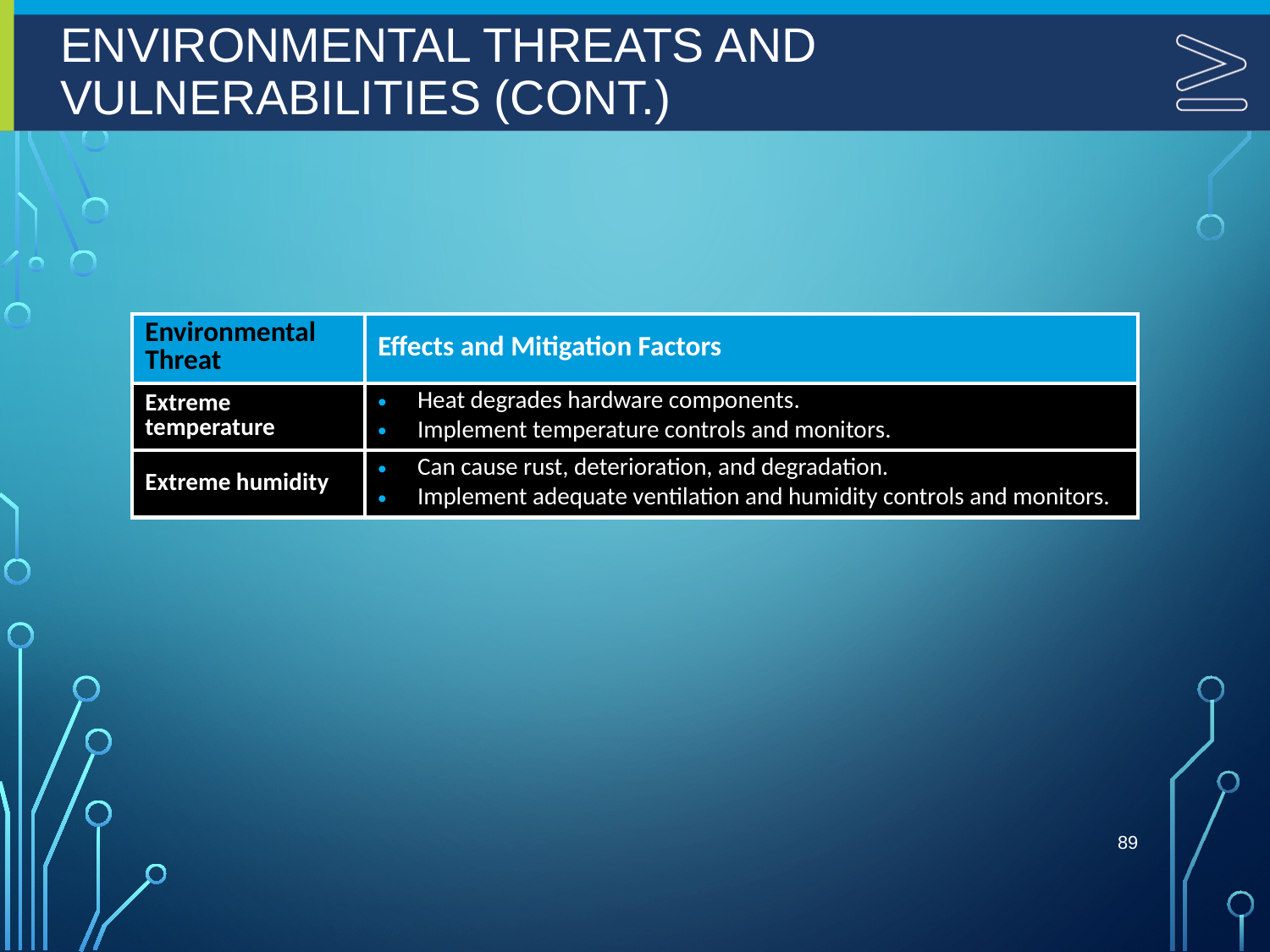

# Environmental Threats and Vulnerabilities (Cont.)
| Environmental Threat | Effects and Mitigation Factors |
| --- | --- |
| Extreme temperature | Heat degrades hardware components. Implement temperature controls and monitors. |
| Extreme humidity | Can cause rust, deterioration, and degradation. Implement adequate ventilation and humidity controls and monitors. |
89